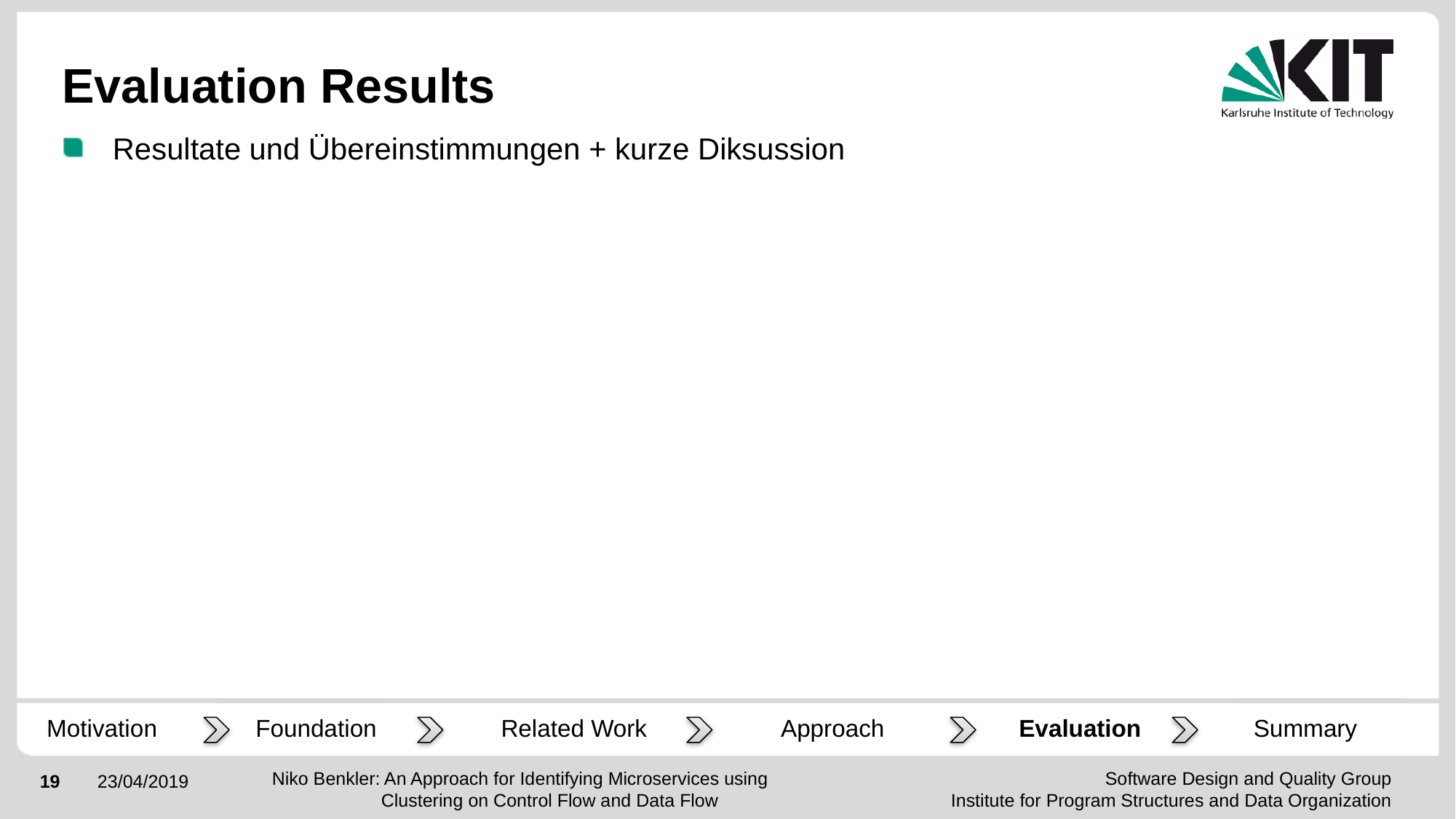

# Evaluation Results
Resultate und Übereinstimmungen + kurze Diksussion

Motivation
Summary
Foundation
Related Work
Approach
Evaluation